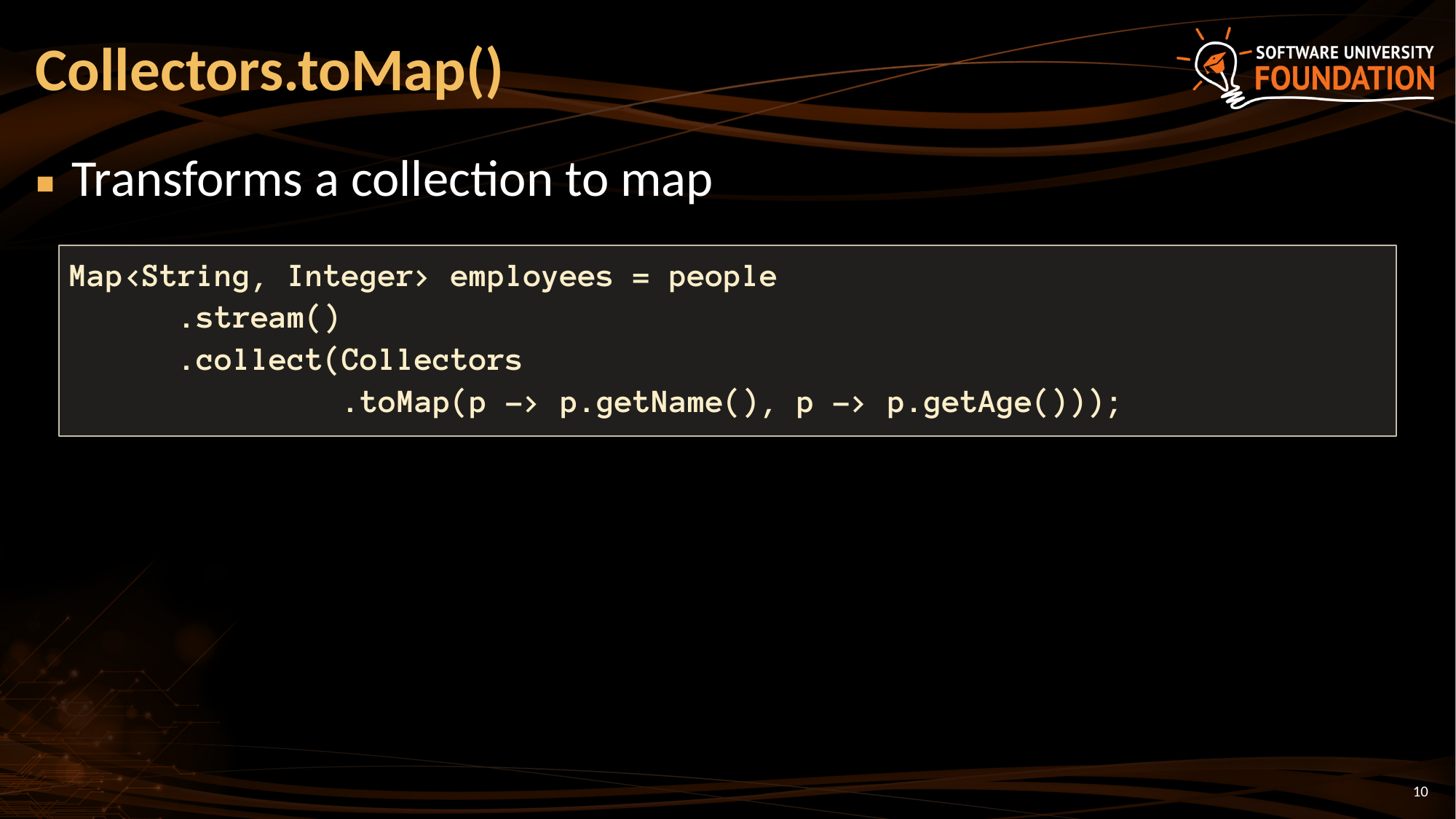

# Collectors.toMap()
Transforms a collection to map

Map<String, Integer> employees = people
.stream()
.collect(Collectors
.toMap(p -> p.getName(), p -> p.getAge()));
10